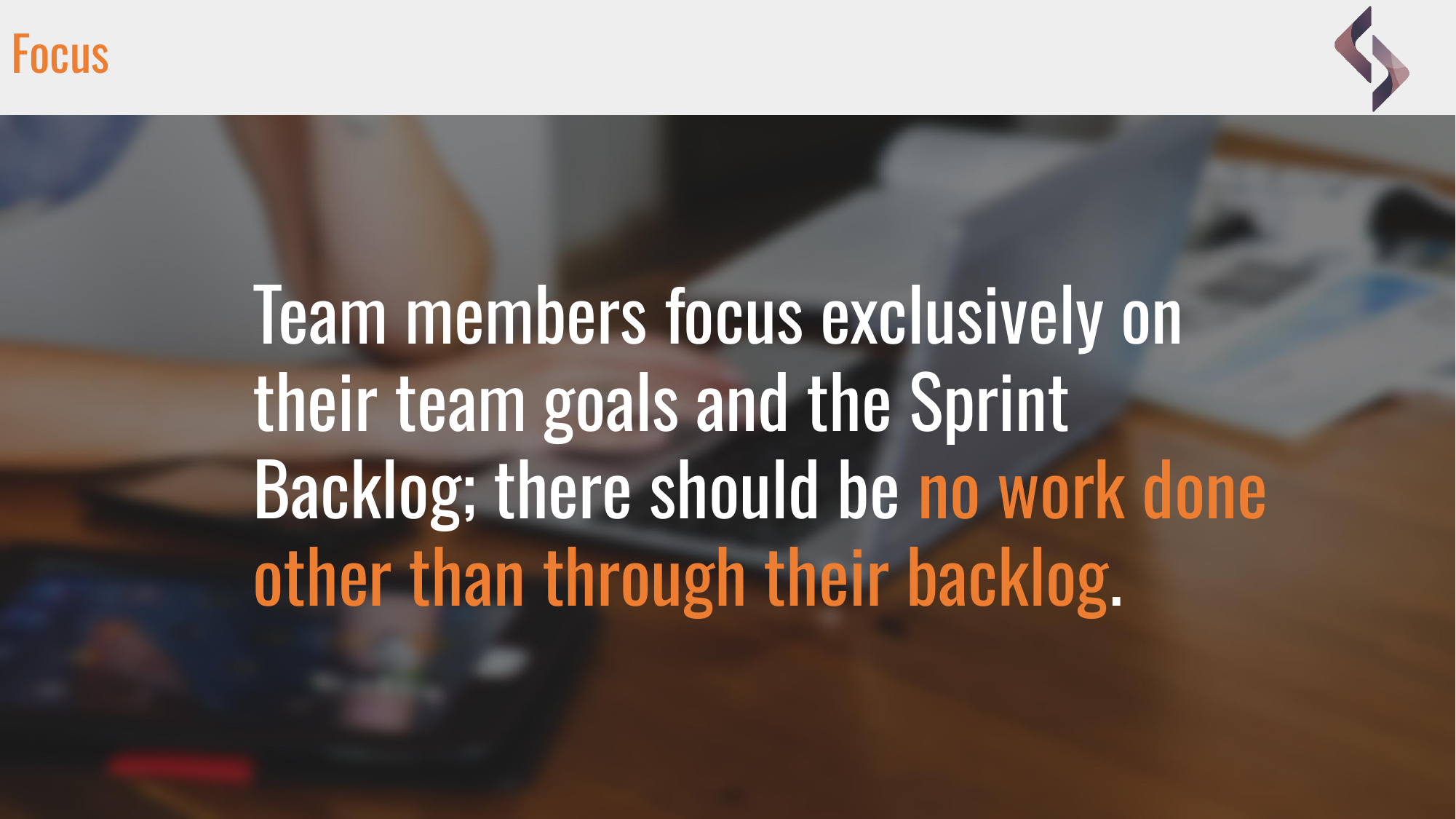

# Focus
Team members focus exclusively on their team goals and the Sprint Backlog; there should be no work done other than through their backlog.